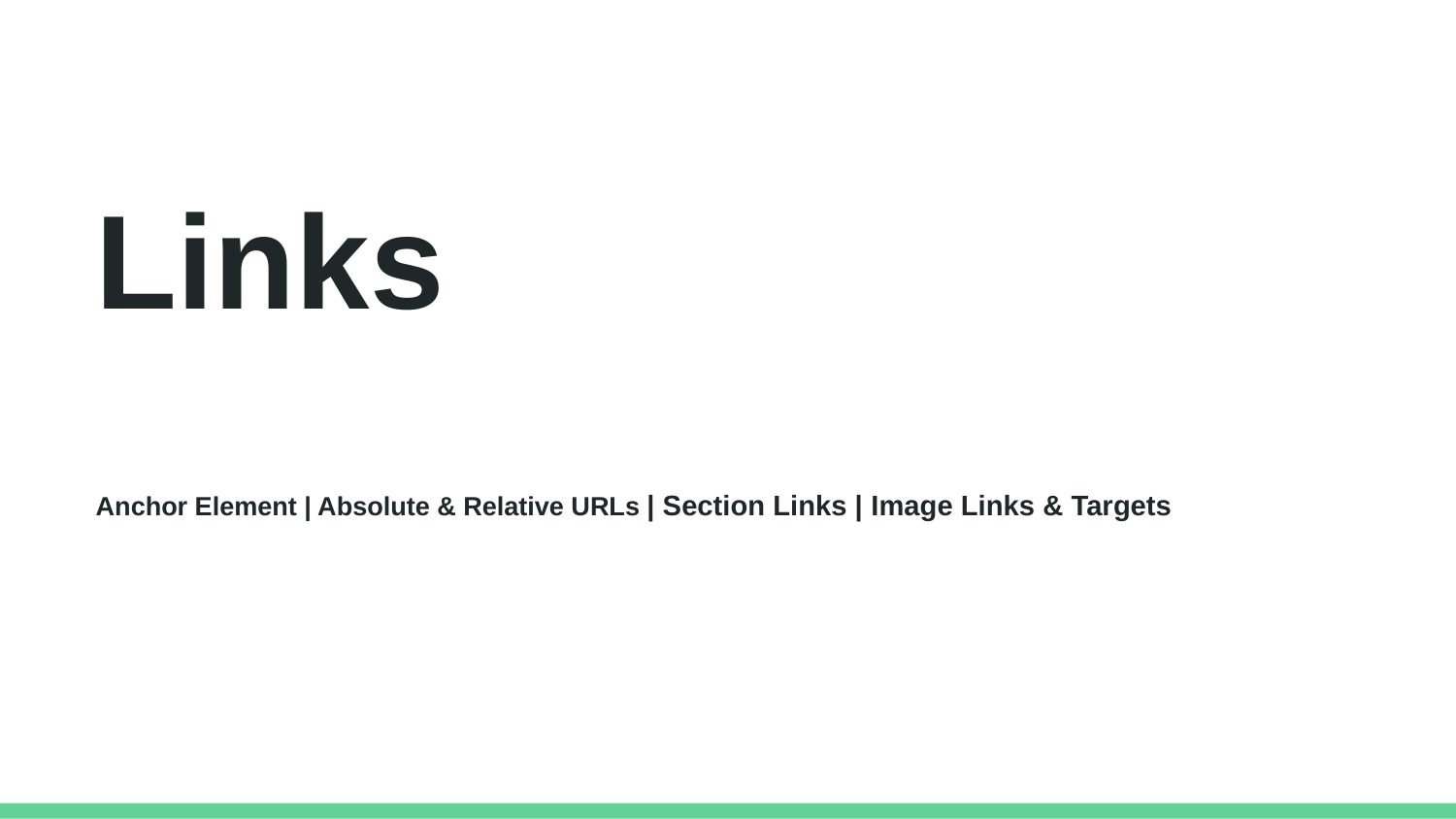

Links
Anchor Element | Absolute & Relative URLs | Section Links | Image Links & Targets